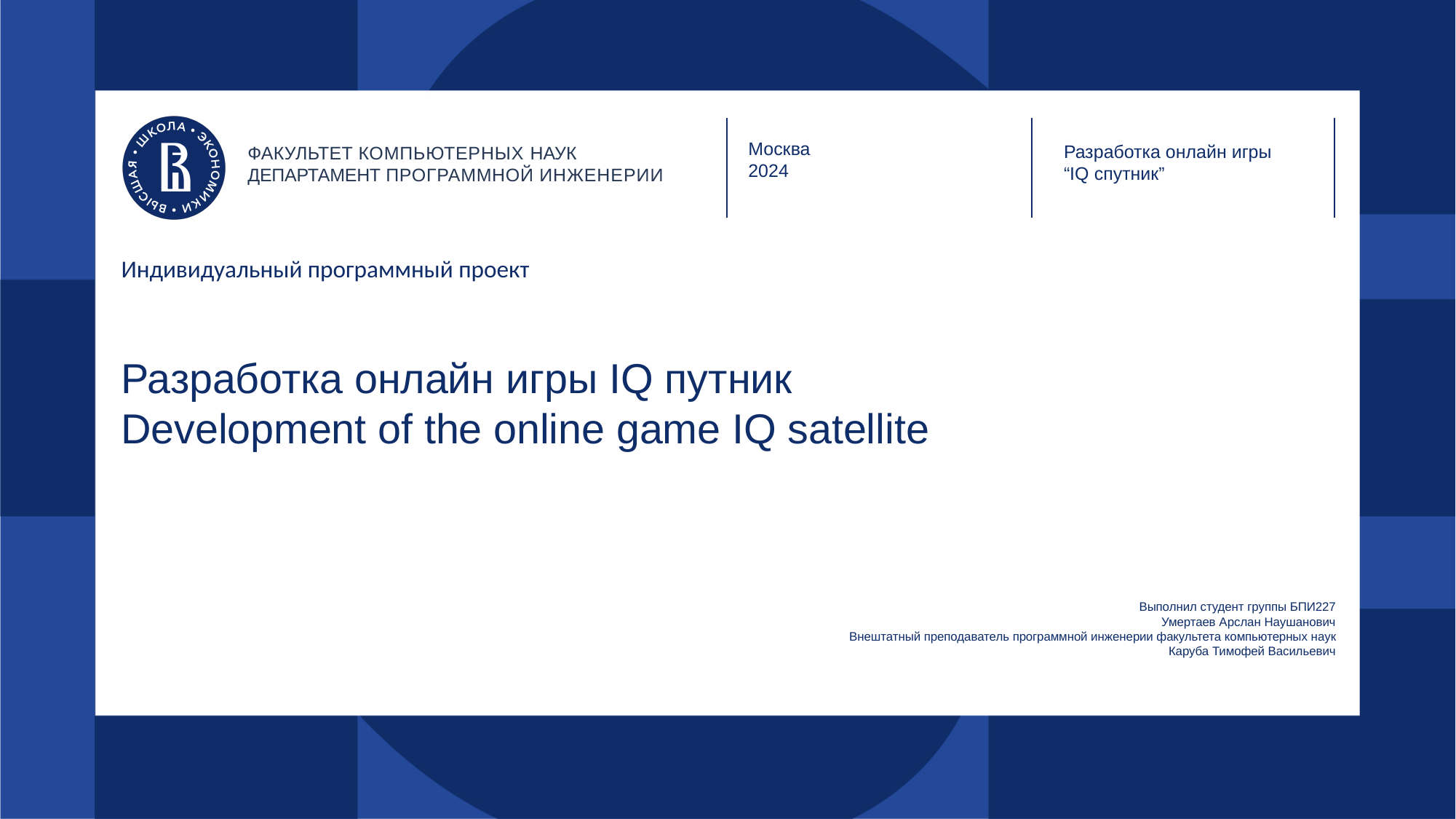

Разработка онлайн игры
“IQ спутник”

Москва
2024
ФАКУЛЬТЕТ КОМПЬЮТЕРНЫХ НАУК  ДЕПАРТАМЕНТ ПРОГРАММНОЙ ИНЖЕНЕРИИ

# Индивидуальный программный проект Разработка онлайн игры IQ путник Development of the online game IQ satellite
Выполнил студент группы БПИ227
Умертаев Арслан Наушанович
Внештатный преподаватель программной инженерии факультета компьютерных наук
Каруба Тимофей Васильевич